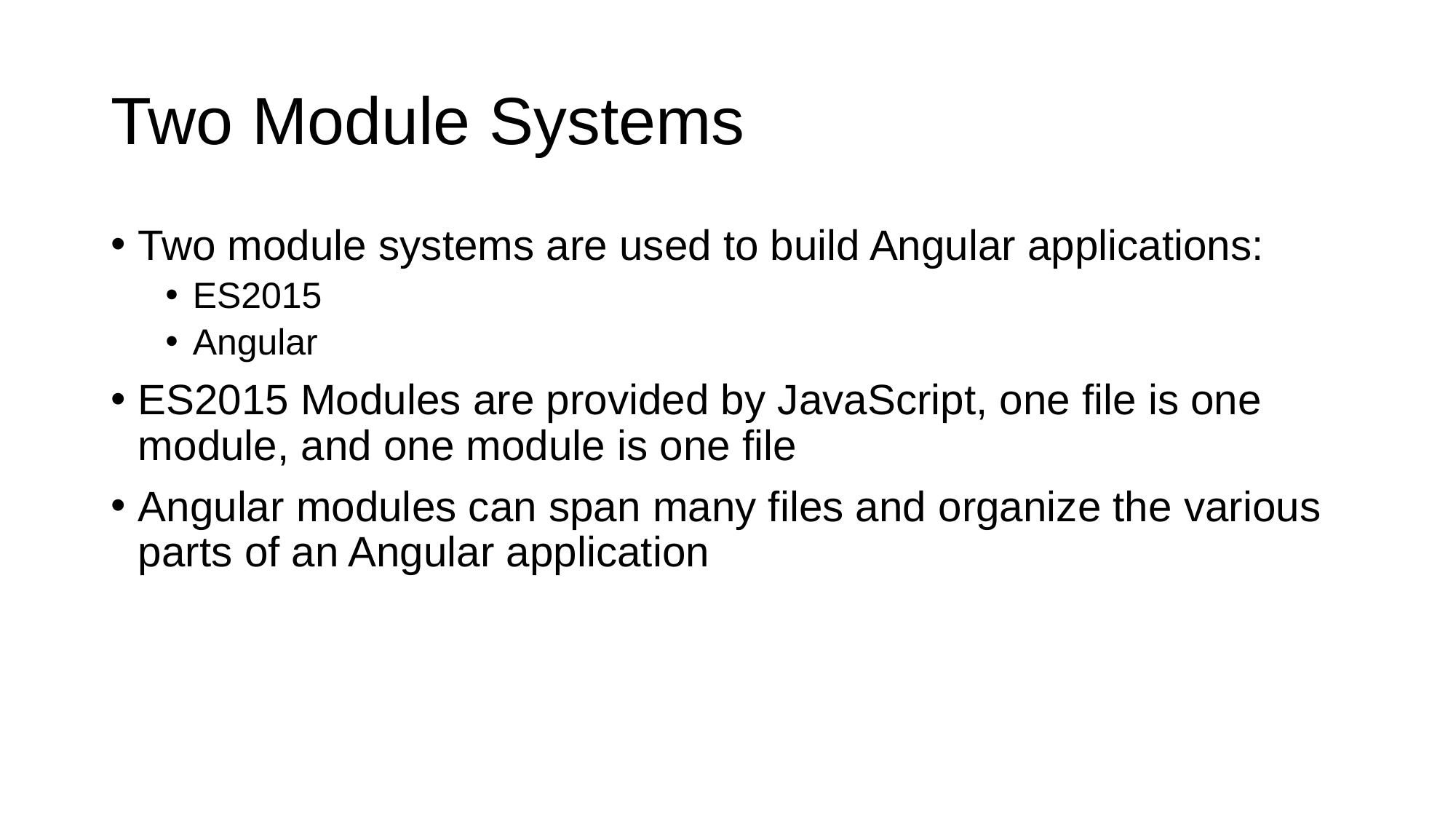

# Two Module Systems
Two module systems are used to build Angular applications:
ES2015
Angular
ES2015 Modules are provided by JavaScript, one file is one module, and one module is one file
Angular modules can span many files and organize the various parts of an Angular application